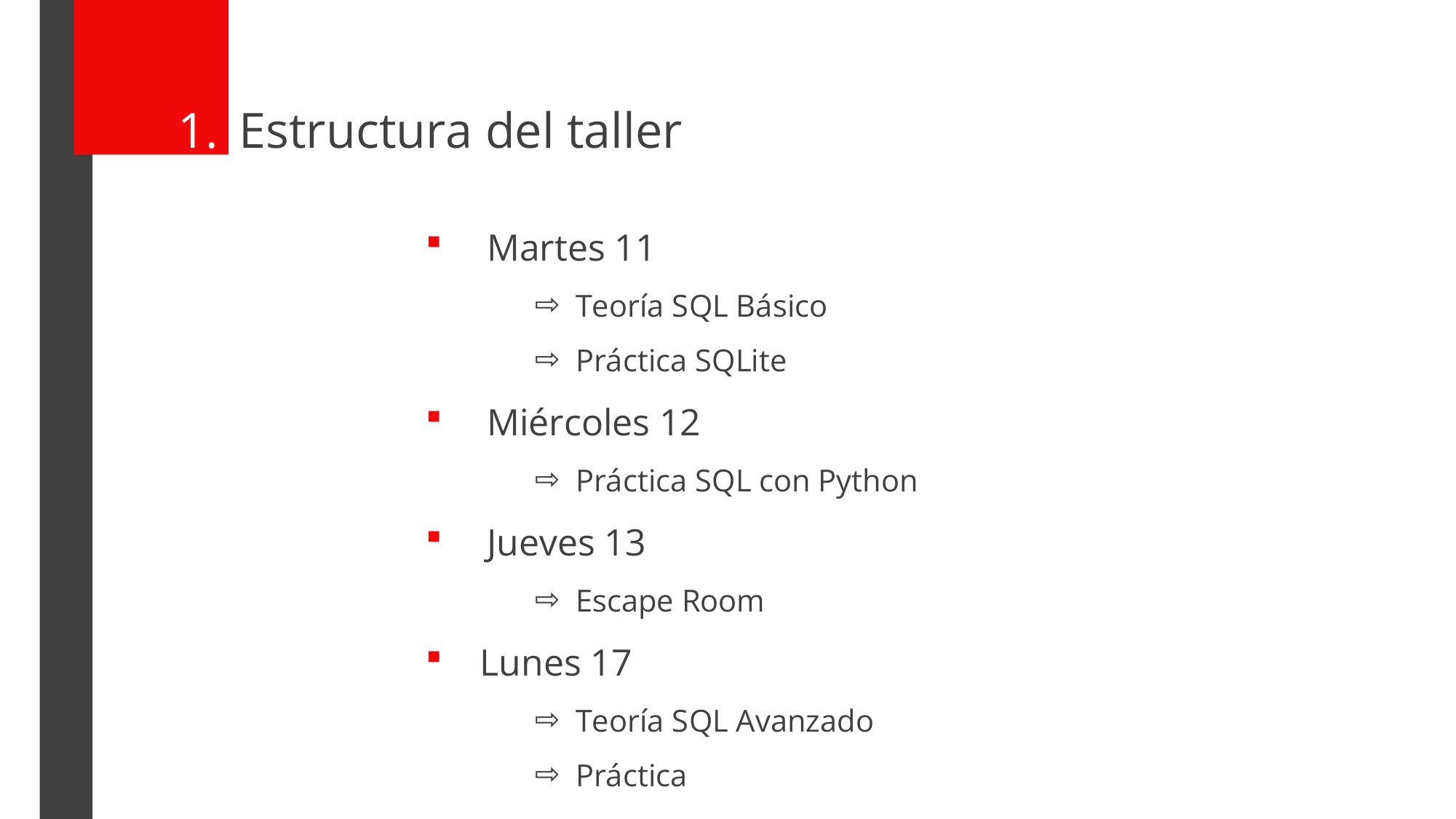

Estructura del taller
Martes 11
Teoría SQL Básico
Práctica SQLite
Miércoles 12
Práctica SQL con Python
Jueves 13
Escape Room
Lunes 17
Teoría SQL Avanzado
Práctica